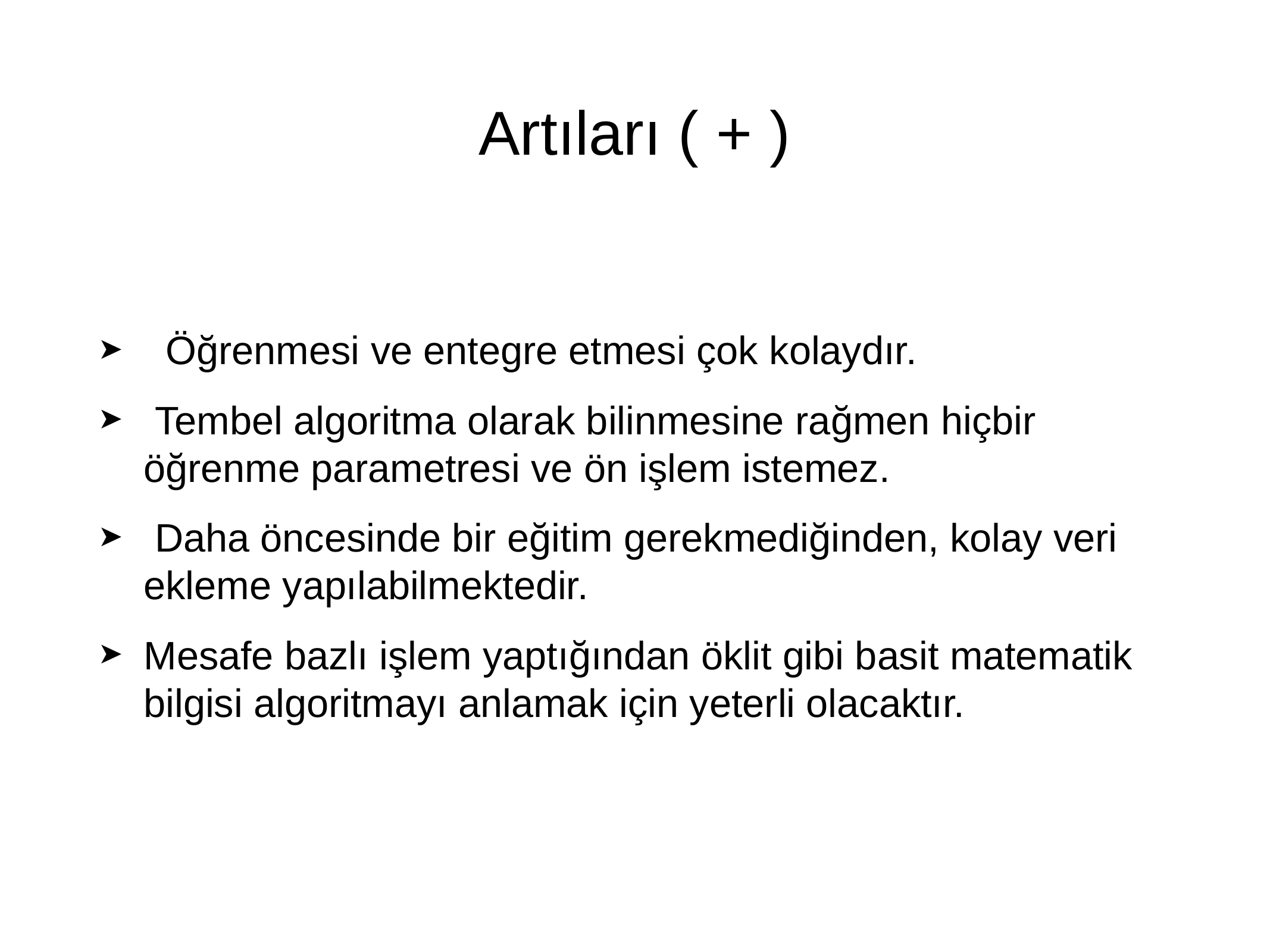

# Artıları ( + )
  Öğrenmesi ve entegre etmesi çok kolaydır.
 Tembel algoritma olarak bilinmesine rağmen hiçbir öğrenme parametresi ve ön işlem istemez.
 Daha öncesinde bir eğitim gerekmediğinden, kolay veri ekleme yapılabilmektedir.
Mesafe bazlı işlem yaptığından öklit gibi basit matematik bilgisi algoritmayı anlamak için yeterli olacaktır.